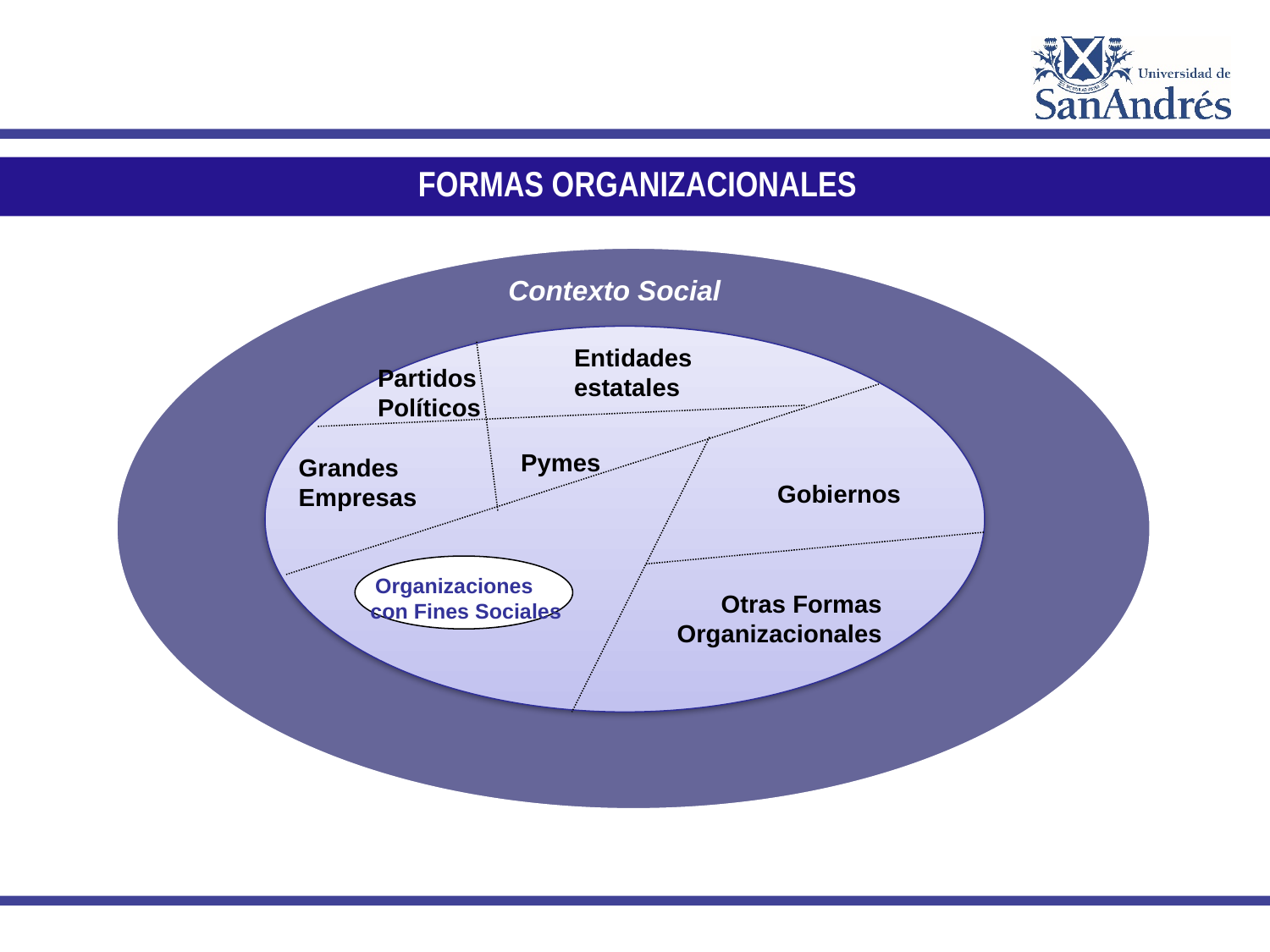

FORMAS ORGANIZACIONALES

Contexto Social

Entidades estatales
Partidos Políticos
Pymes
Grandes Empresas
Gobiernos

Organizaciones     con Fines Sociales
Otras Formas Organizacionales